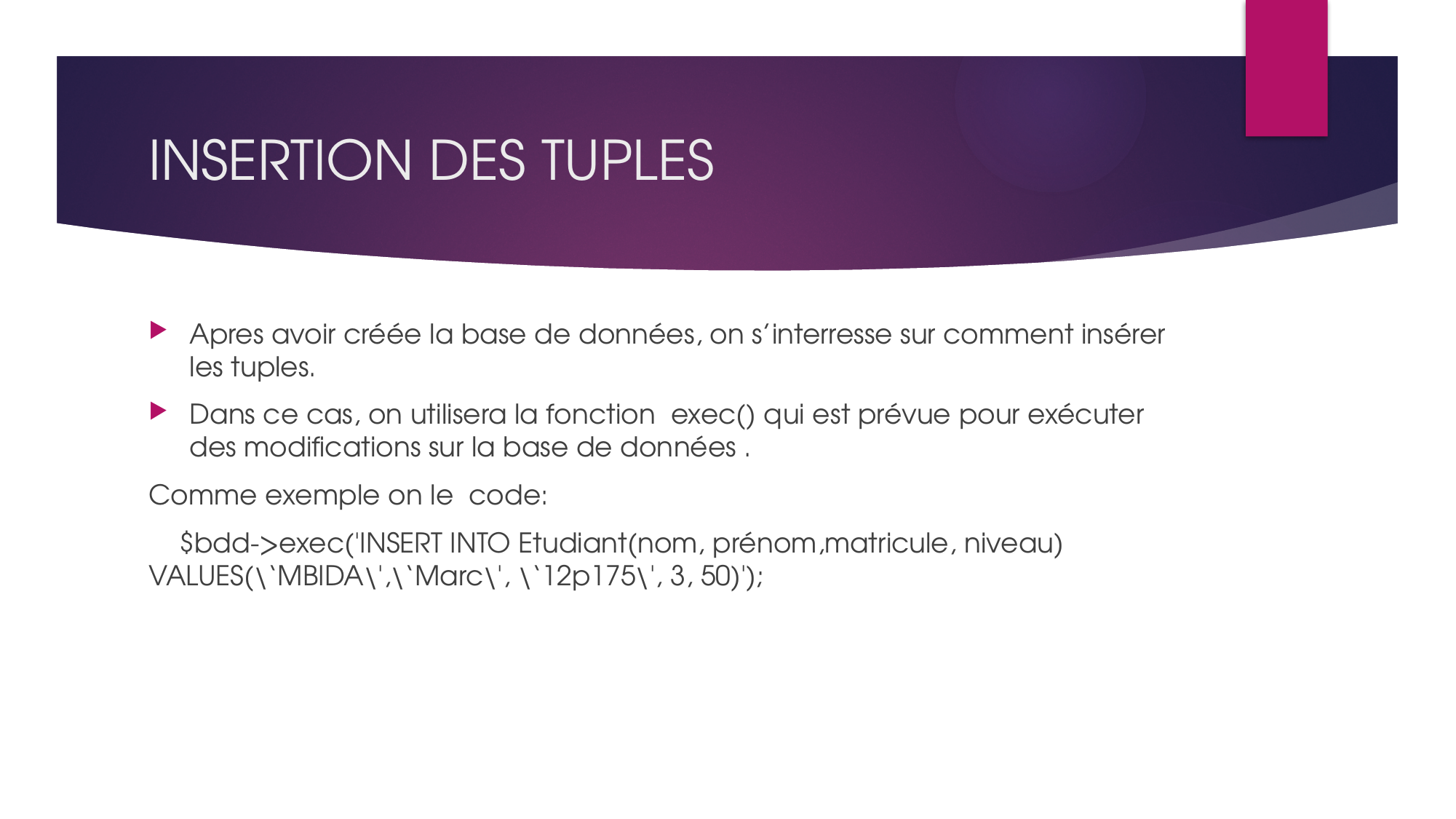

# INSERTION DES TUPLES
Apres avoir créée la base de données, on s’interresse sur comment insérer les tuples.
Dans ce cas, on utilisera la fonction  exec() qui est prévue pour exécuter des modifications sur la base de données .
Comme exemple on le  code:
    $bdd->exec('INSERT INTO Etudiant(nom, prénom,matricule, niveau) VALUES(\‘MBIDA\',\‘Marc\', \‘12p175\', 3, 50)');